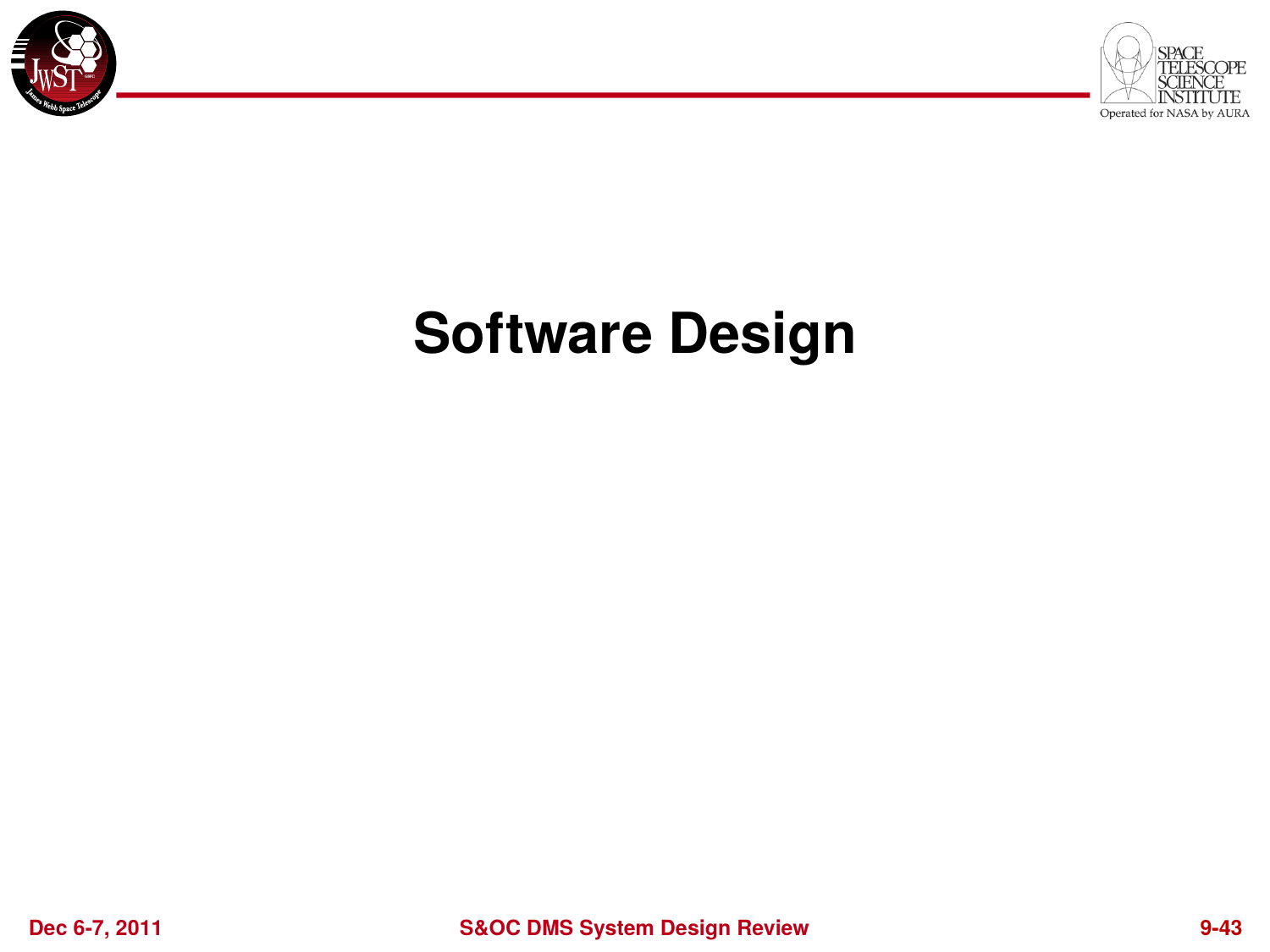

Software Design
9-43

Dec 6-7, 2011
S&OC DMS System Design Review